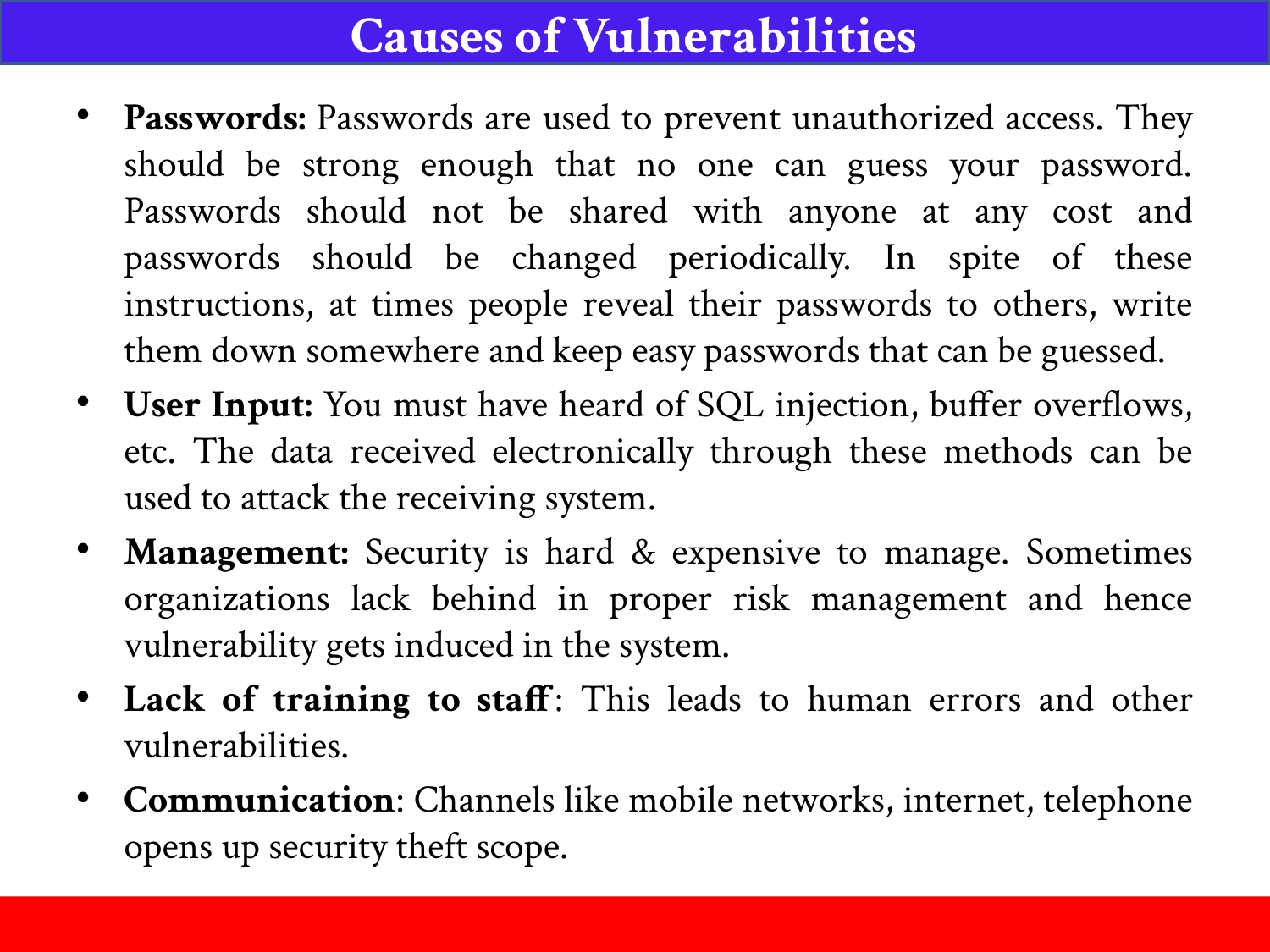

Causes of Vulnerabilities
Passwords: Passwords are used to prevent unauthorized access. They should be strong enough that no one can guess your password. Passwords should not be shared with anyone at any cost and passwords should be changed periodically. In spite of these instructions, at times people reveal their passwords to others, write them down somewhere and keep easy passwords that can be guessed.
User Input: You must have heard of SQL injection, buffer overflows, etc. The data received electronically through these methods can be used to attack the receiving system.
Management: Security is hard & expensive to manage. Sometimes organizations lack behind in proper risk management and hence vulnerability gets induced in the system.
Lack of training to staff: This leads to human errors and other vulnerabilities.
Communication: Channels like mobile networks, internet, telephone opens up security theft scope.